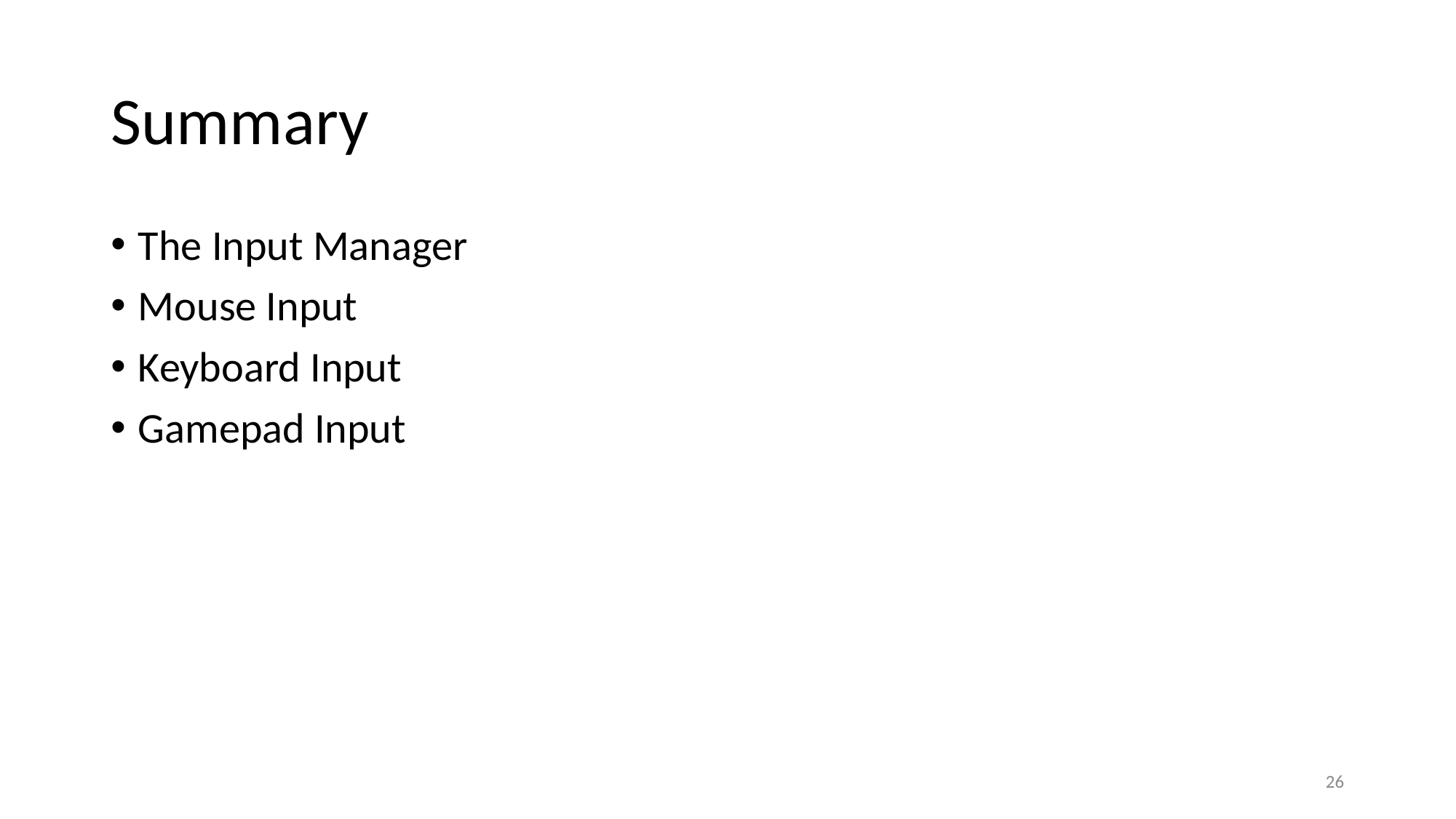

# Summary
The Input Manager
Mouse Input
Keyboard Input
Gamepad Input
26